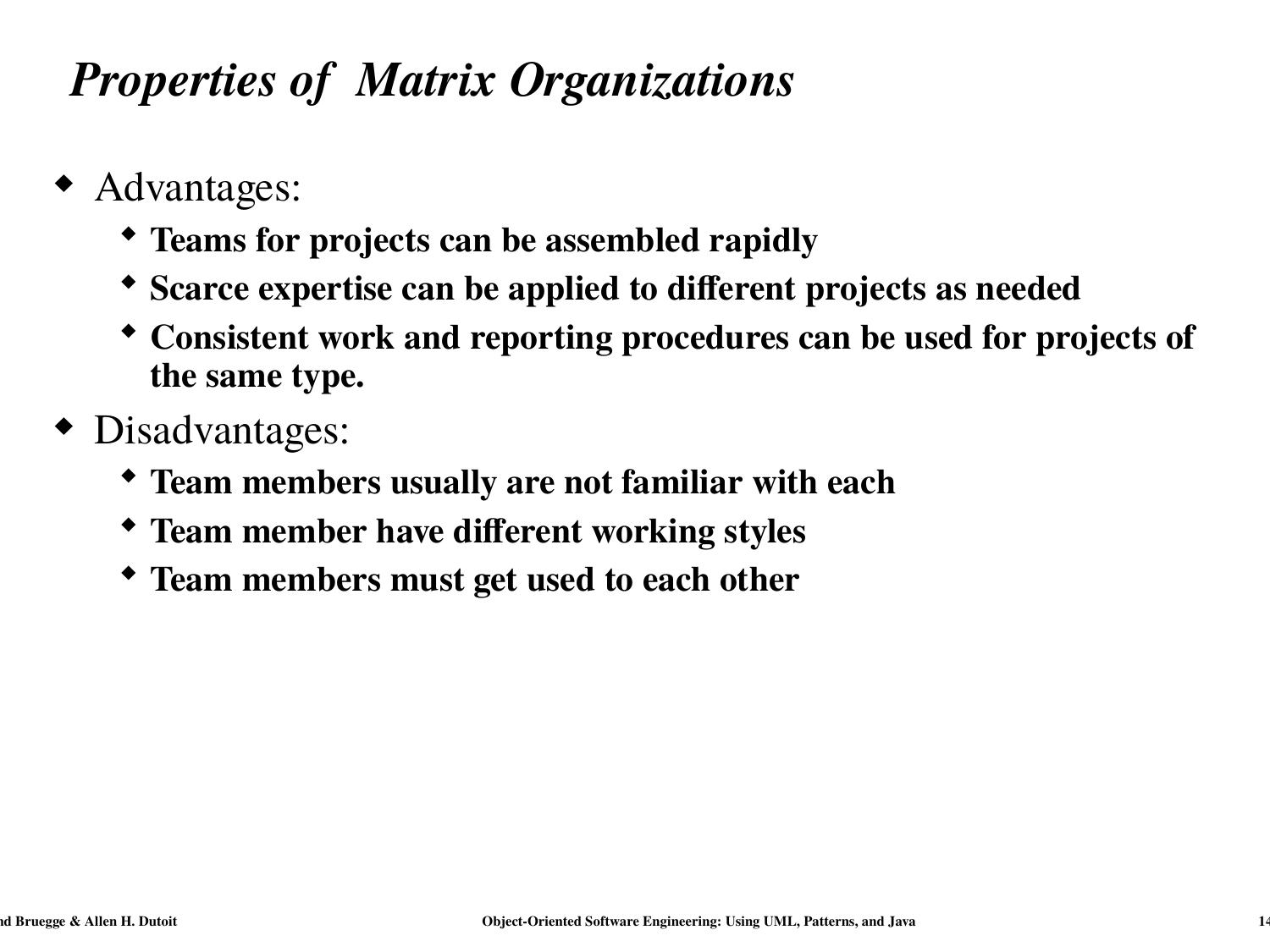

# Properties of  Matrix Organizations
Advantages:
Teams for projects can be assembled rapidly
Scarce expertise can be applied to different projects as needed
Consistent work and reporting procedures can be used for projects of the same type.
Disadvantages:
Team members usually are not familiar with each
Team member have different working styles
Team members must get used to each other